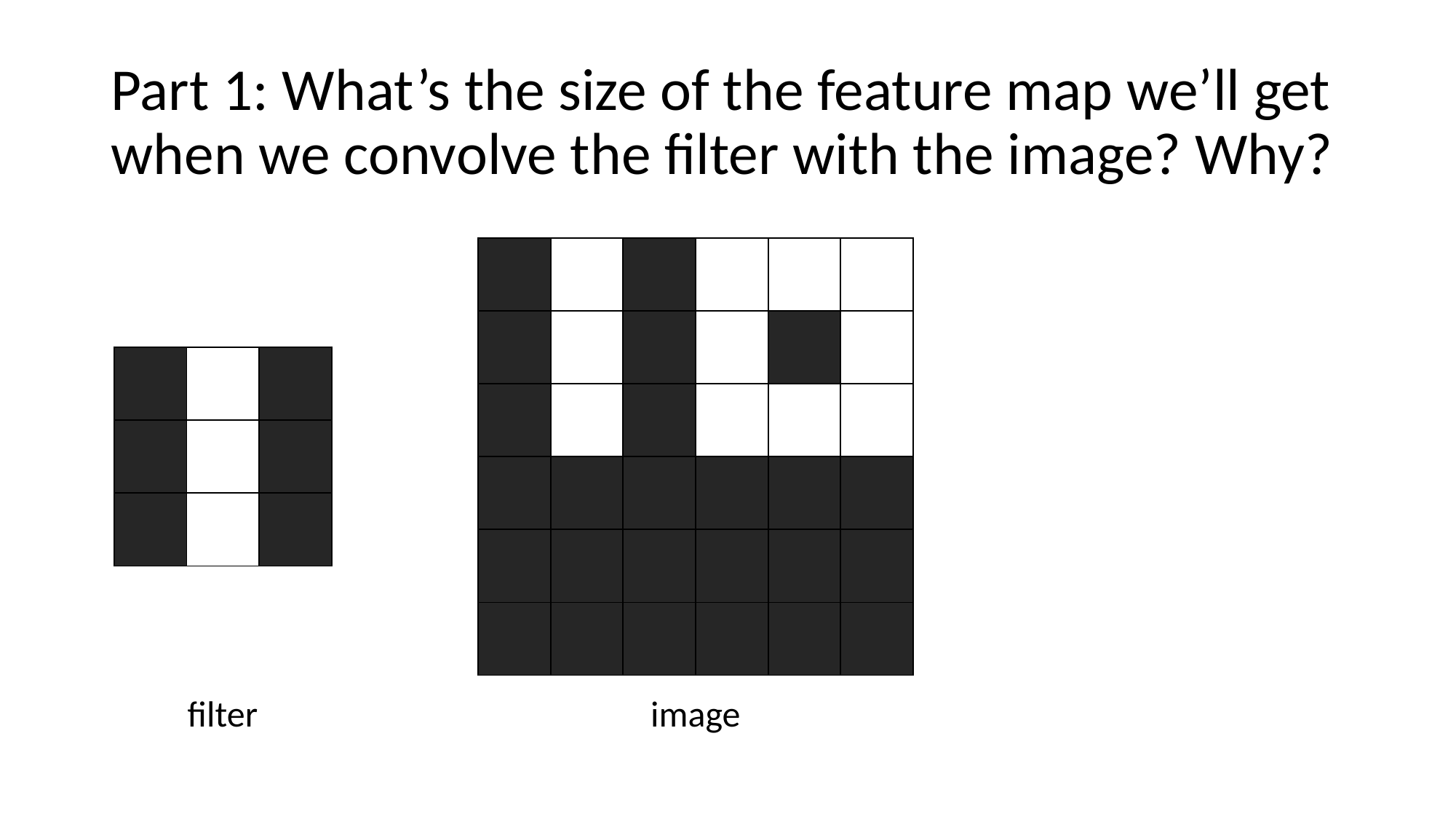

# Part 1: What’s the size of the feature map we’ll get when we convolve the filter with the image? Why?
|  |  |  |  |  |  |
| --- | --- | --- | --- | --- | --- |
|  |  |  |  |  |  |
|  |  |  |  |  |  |
|  |  |  |  |  |  |
|  |  |  |  |  |  |
|  |  |  |  |  |  |
|  |  |  |
| --- | --- | --- |
|  |  |  |
|  |  |  |
filter
image